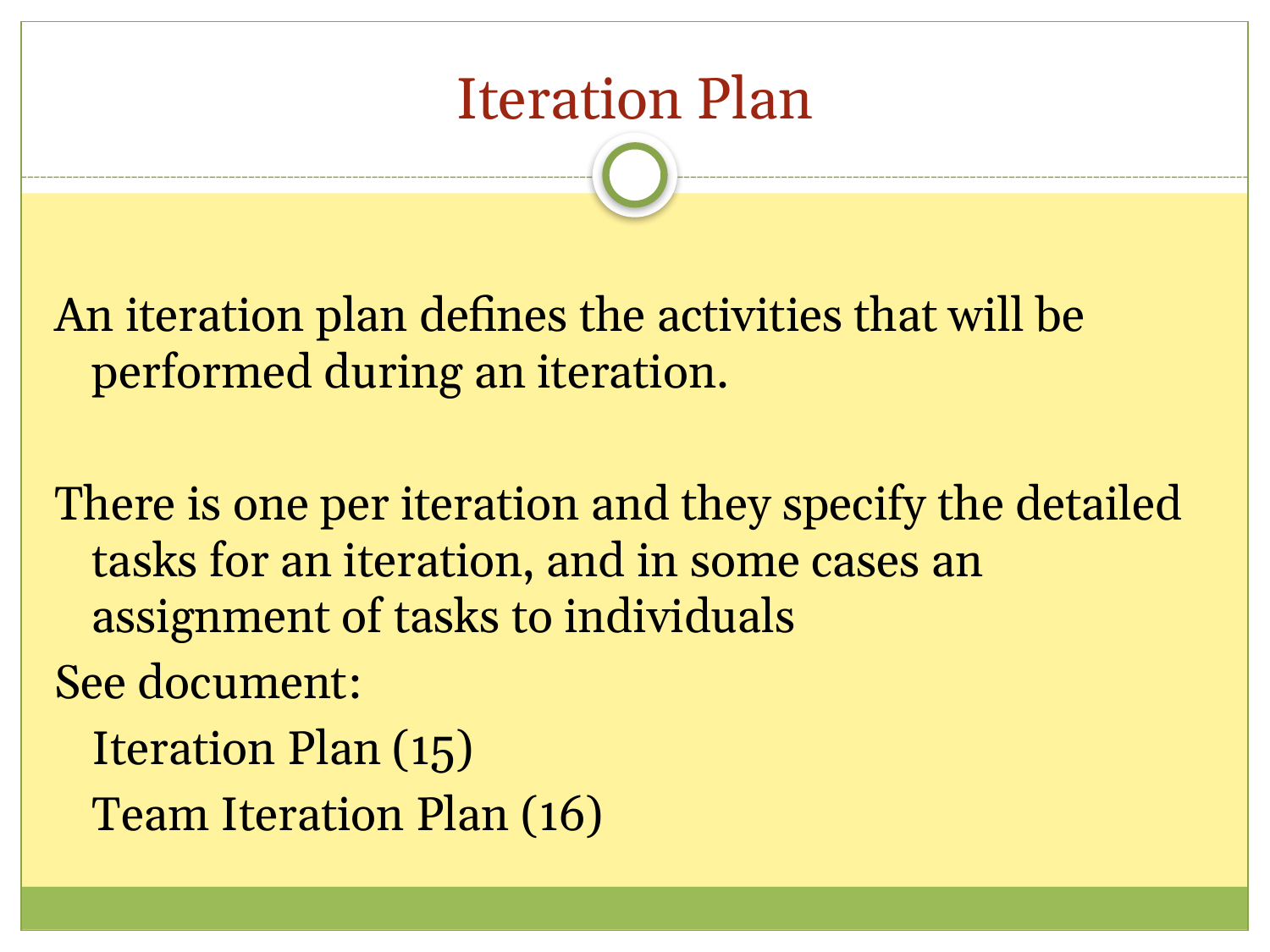

Iteration Plan

An iteration plan defines the activities that will be performed during an iteration.

There is one per iteration and they specify the detailed tasks for an iteration, and in some cases an assignment of tasks to individuals
See document:
	Iteration Plan (15)
	Team Iteration Plan (16)